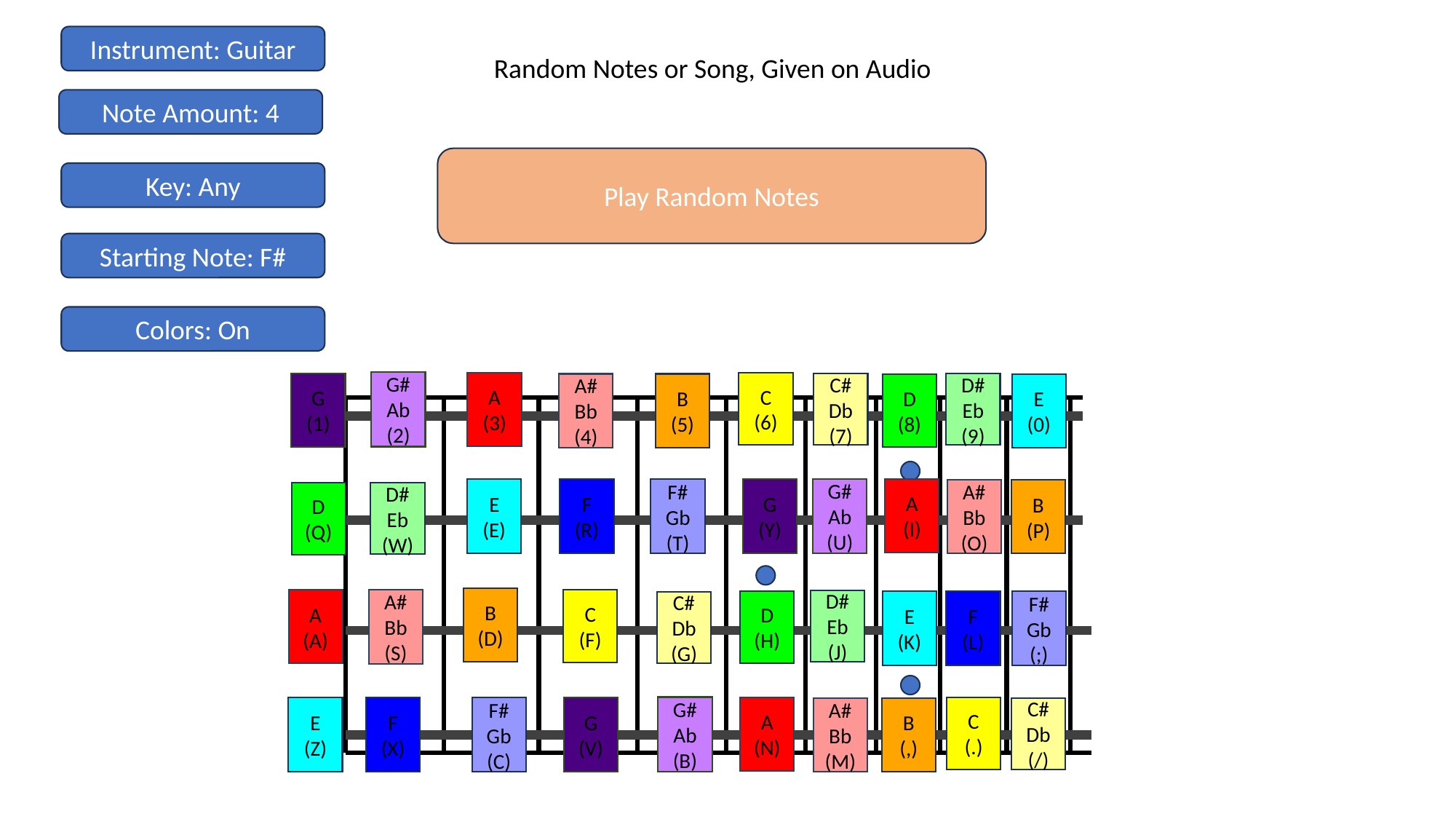

Instrument: Guitar
Random Notes or Song, Given on Audio
Note Amount: 4
Play Random Notes
Key: Any
Starting Note: F#
Colors: On
G#
Ab
(2)
A
(3)
C
(6)
G
(1)
A#
Bb
(4)
B
(5)
C#
Db
(7)
D#
Eb
(9)
E
(0)
D
(8)

G#
Ab
(U)
A
(I)
E
(E)
F
(R)
F#
Gb
(T)
G
(Y)
A#
Bb
(O)
B
(P)
D
(Q)
D#
Eb
(W)

B
(D)
A
(A)
C
(F)
A#
Bb
(S)
D#
Eb
(J)
D
(H)
E
(K)
F
(L)
F#
Gb
(;)
C#
Db
(G)

G#
Ab
(B)
A
(N)
C
(.)
E
(Z)
F
(X)
F#
Gb
(C)
G
(V)
A#
Bb
(M)
B
(,)
C#
Db
(/)